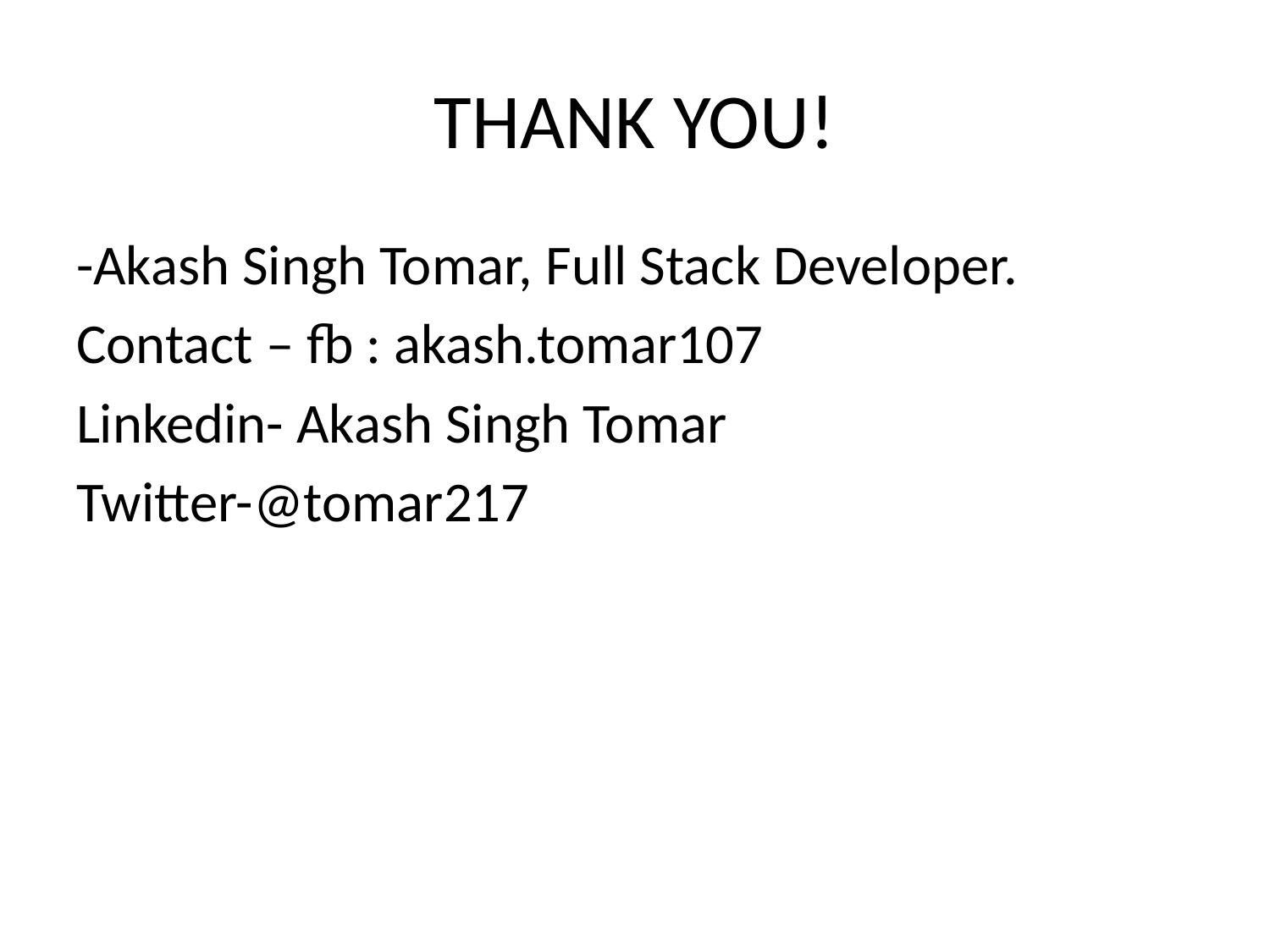

# THANK YOU!
-Akash Singh Tomar, Full Stack Developer.
Contact – fb : akash.tomar107
Linkedin- Akash Singh Tomar
Twitter-@tomar217